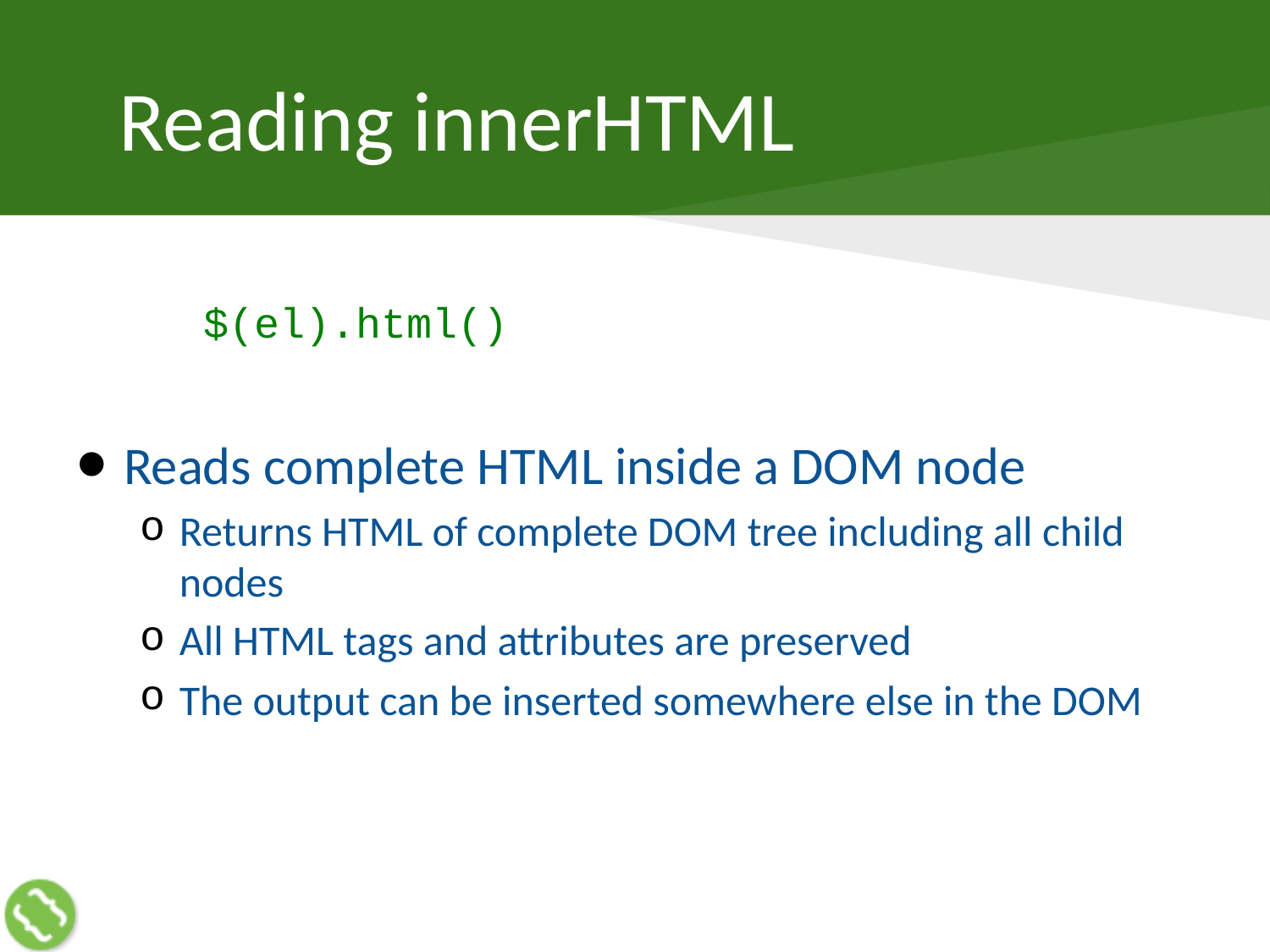

# Reading innerHTML

	$(el).html()

Reads complete HTML inside a DOM node
Returns HTML of complete DOM tree including all child nodes
All HTML tags and attributes are preserved
The output can be inserted somewhere else in the DOM